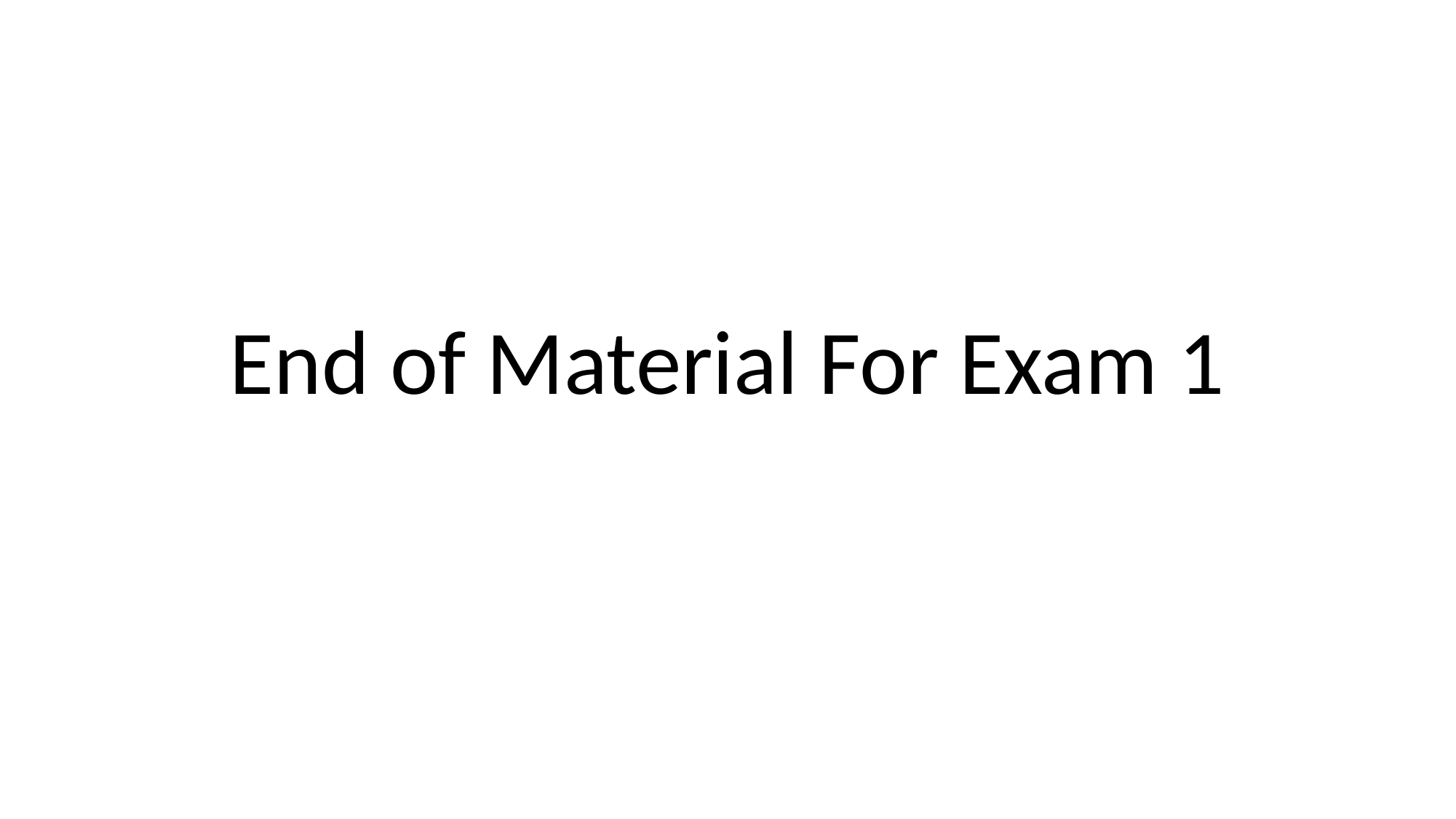

# End of Material For Exam 1